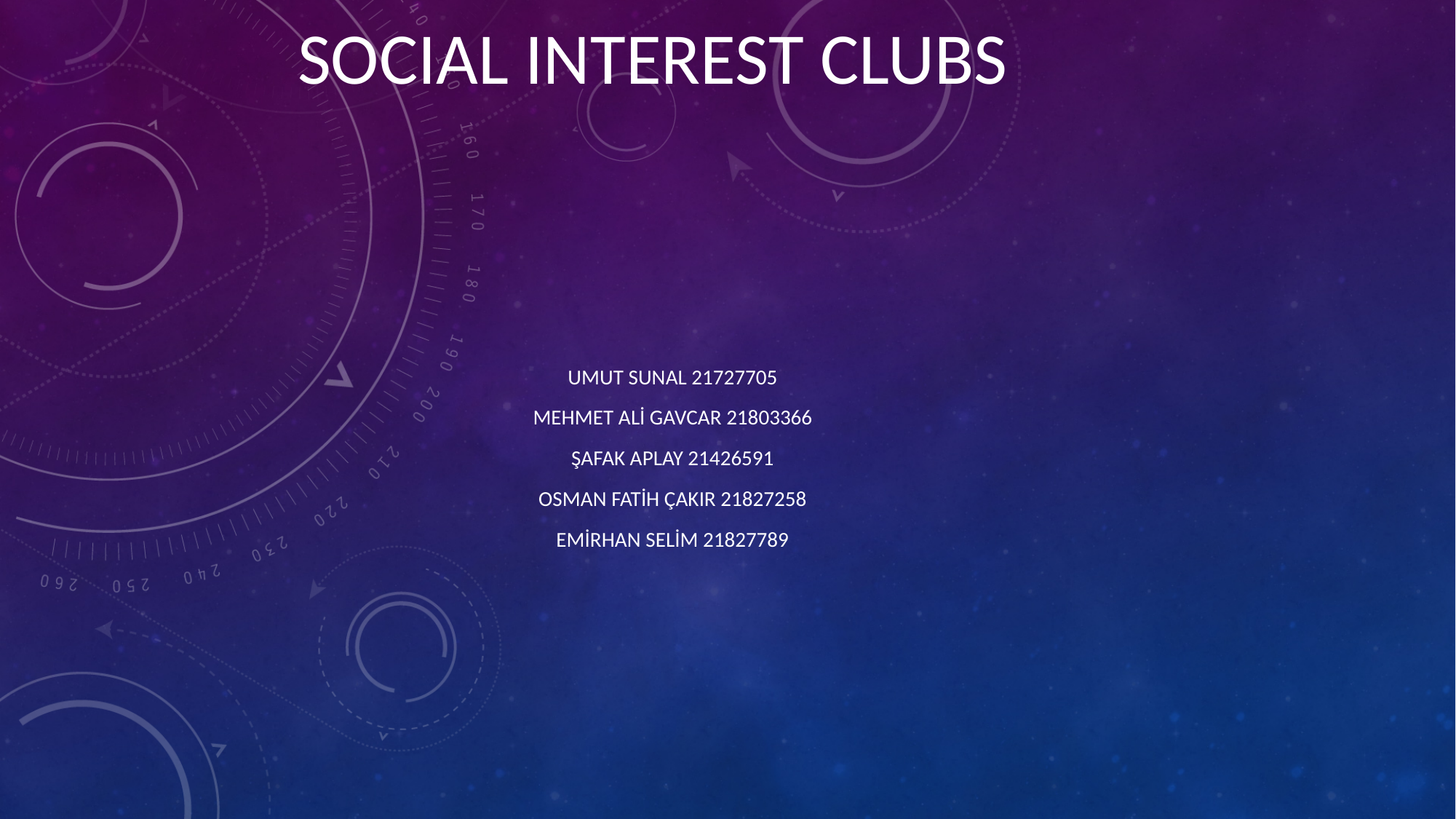

# Socıal Interest clubs
Umut Sunal 21727705
Mehmet Ali Gavcar 21803366
Şafak aplay 21426591
OSMAN FATİH ÇAKIR 21827258
Emirhan SELİM 21827789